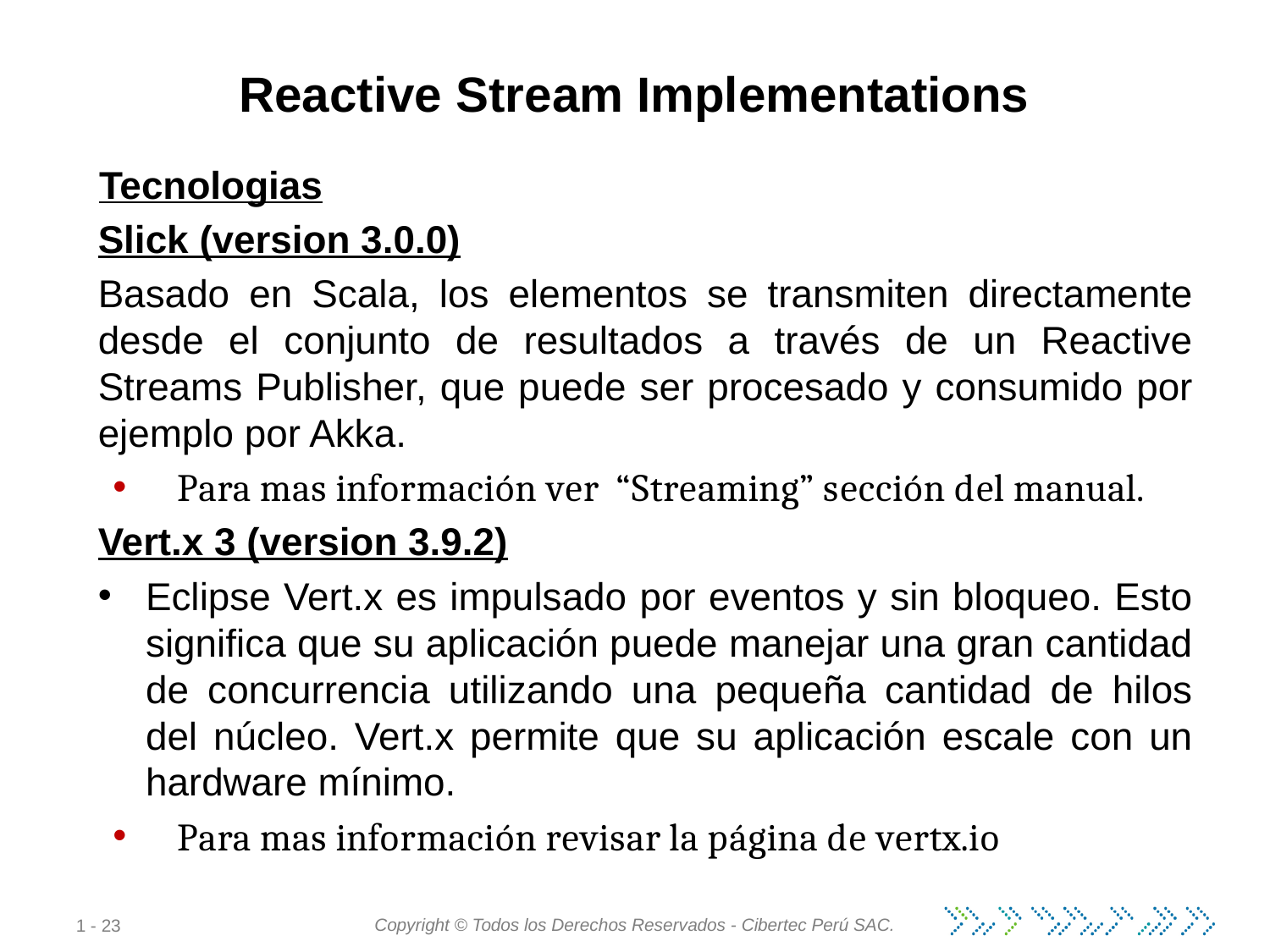

# Reactive Stream Implementations
Tecnologias
Slick (version 3.0.0)
Basado en Scala, los elementos se transmiten directamente desde el conjunto de resultados a través de un Reactive Streams Publisher, que puede ser procesado y consumido por ejemplo por Akka.
Para mas información ver  “Streaming” sección del manual.
Vert.x 3 (version 3.9.2)
Eclipse Vert.x es impulsado por eventos y sin bloqueo. Esto significa que su aplicación puede manejar una gran cantidad de concurrencia utilizando una pequeña cantidad de hilos del núcleo. Vert.x permite que su aplicación escale con un hardware mínimo.
Para mas información revisar la página de vertx.io